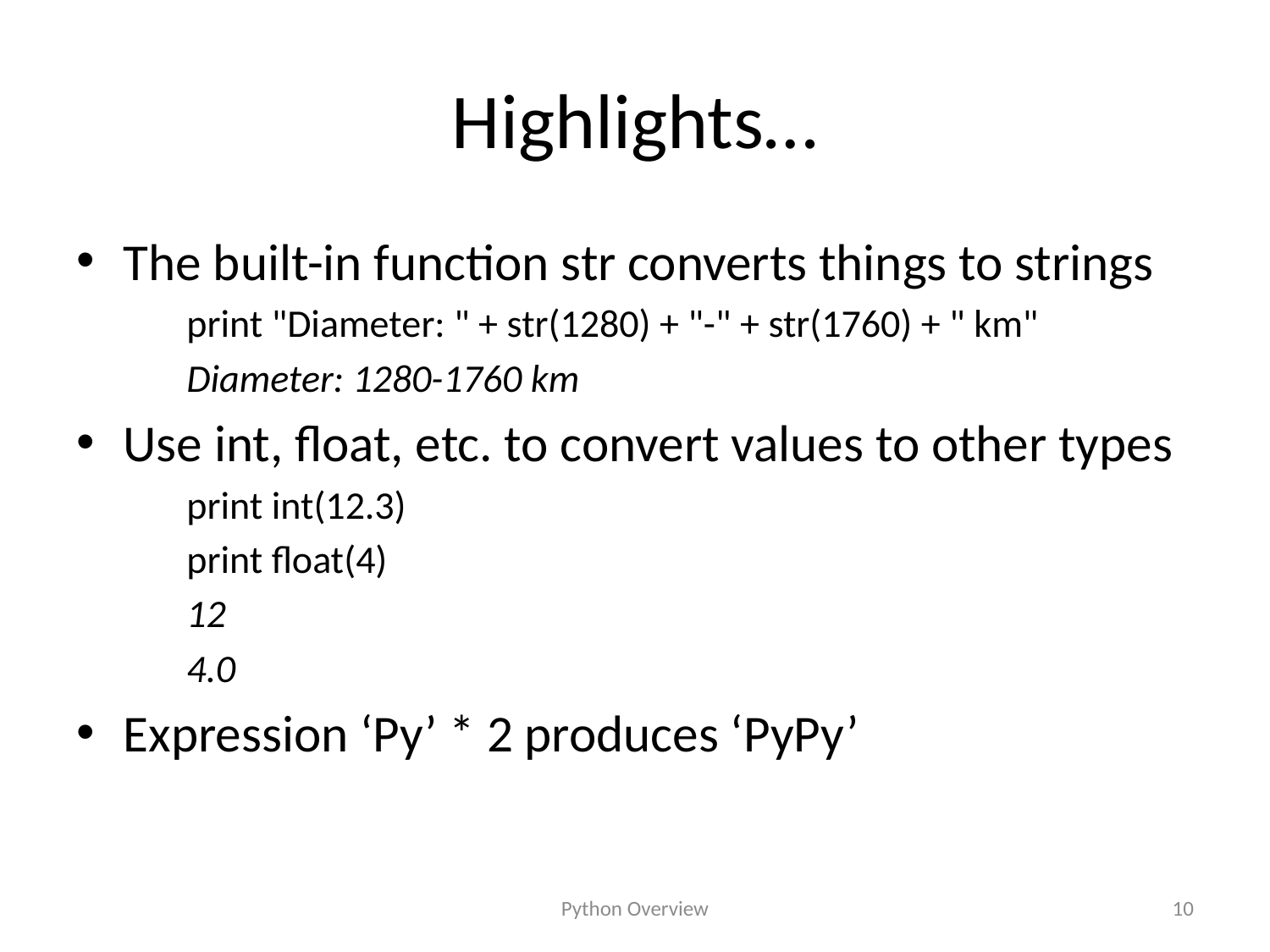

# Highlights…
The built-in function str converts things to strings
print "Diameter: " + str(1280) + "-" + str(1760) + " km"
Diameter: 1280-1760 km
Use int, float, etc. to convert values to other types
print int(12.3)
print float(4)
12
4.0
Expression ‘Py’ * 2 produces ‘PyPy’
Python Overview
10